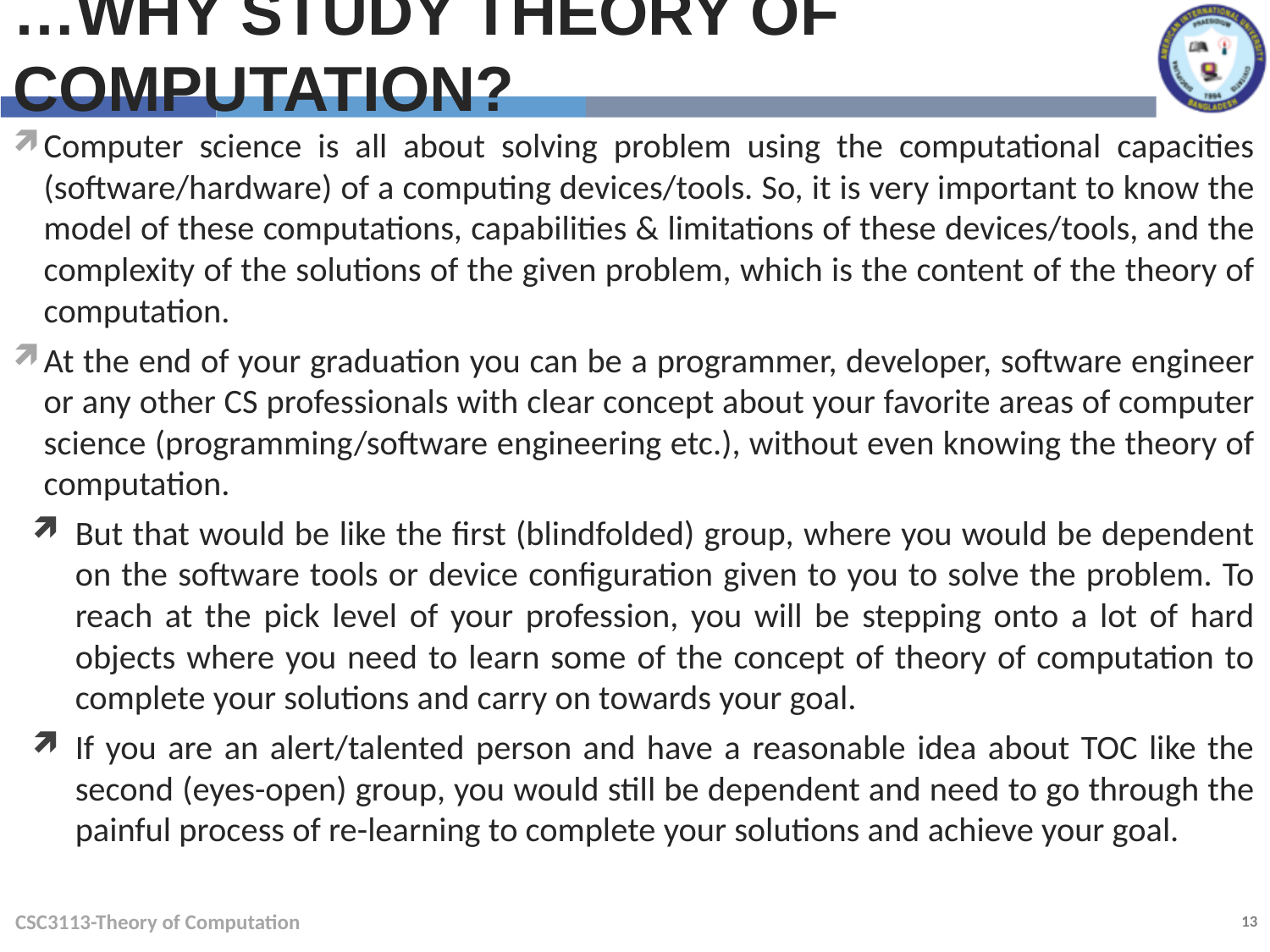

…Why study Theory of Computation?
Computer science is all about solving problem using the computational capacities (software/hardware) of a computing devices/tools. So, it is very important to know the model of these computations, capabilities & limitations of these devices/tools, and the complexity of the solutions of the given problem, which is the content of the theory of computation.
At the end of your graduation you can be a programmer, developer, software engineer or any other CS professionals with clear concept about your favorite areas of computer science (programming/software engineering etc.), without even knowing the theory of computation.
But that would be like the first (blindfolded) group, where you would be dependent on the software tools or device configuration given to you to solve the problem. To reach at the pick level of your profession, you will be stepping onto a lot of hard objects where you need to learn some of the concept of theory of computation to complete your solutions and carry on towards your goal.
If you are an alert/talented person and have a reasonable idea about TOC like the second (eyes-open) group, you would still be dependent and need to go through the painful process of re-learning to complete your solutions and achieve your goal.
CSC3113-Theory of Computation